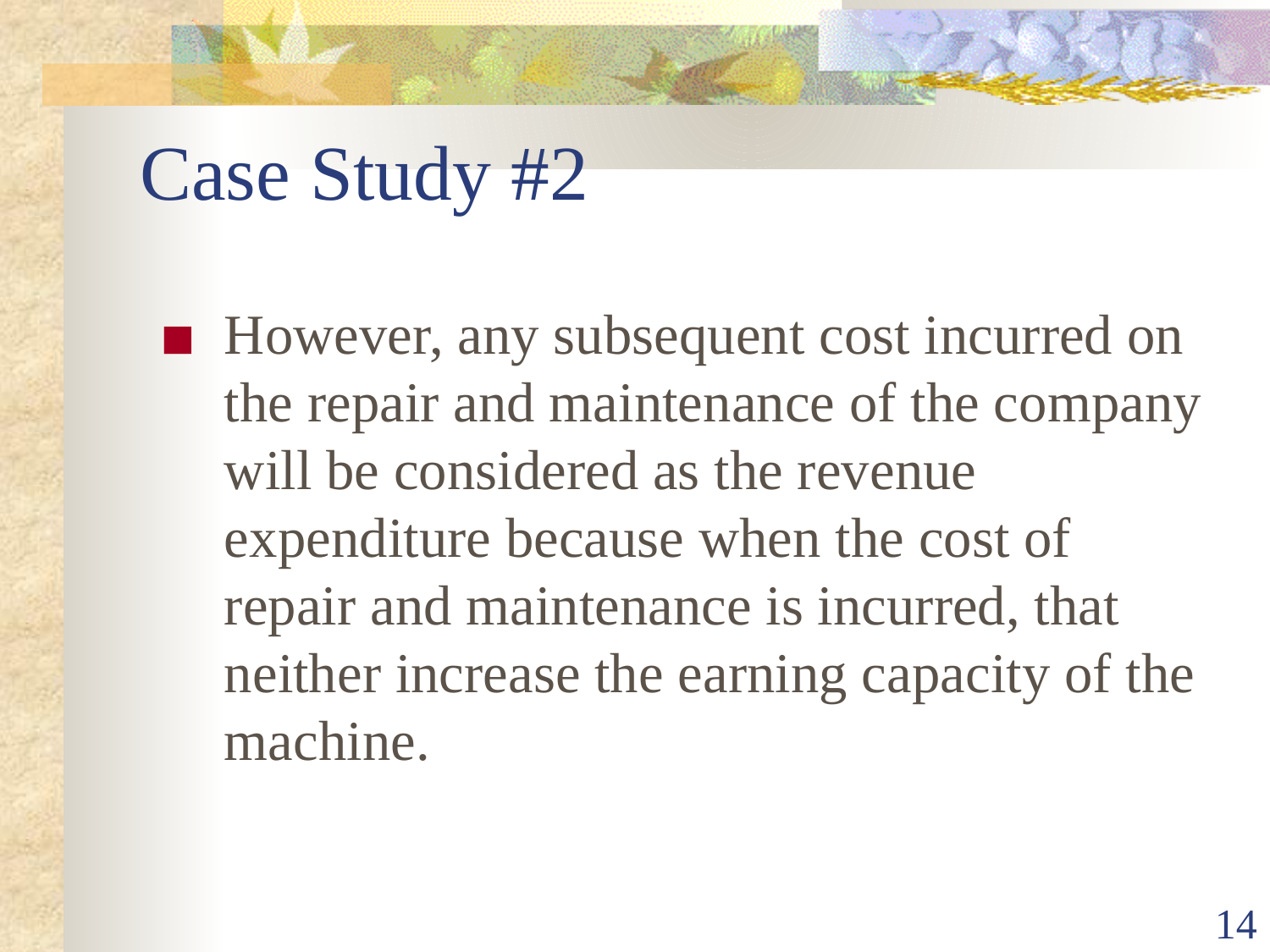

# Case Study #2
However, any subsequent cost incurred on the repair and maintenance of the company will be considered as the revenue expenditure because when the cost of repair and maintenance is incurred, that neither increase the earning capacity of the machine.

14